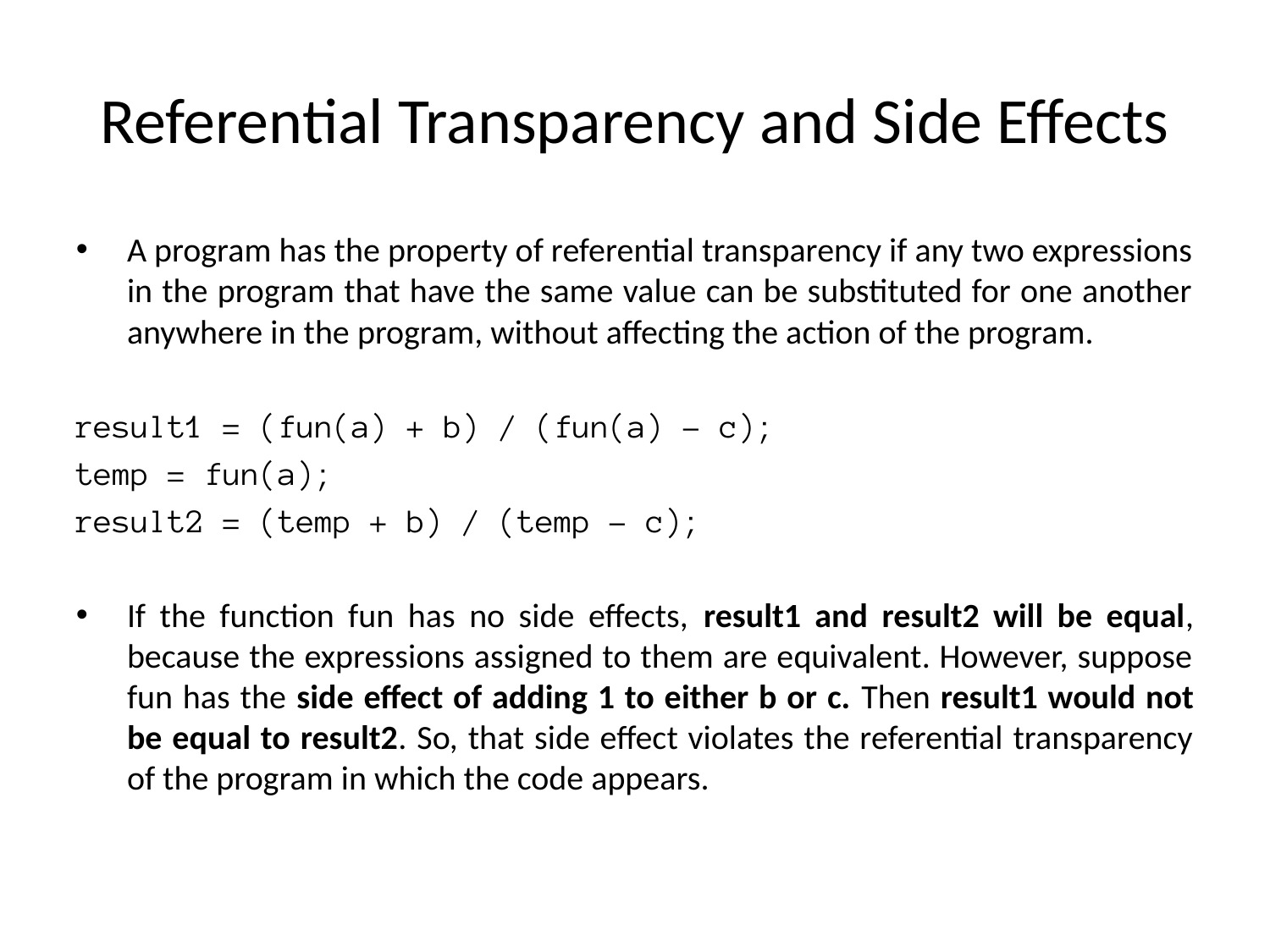

# Referential Transparency and Side Effects
A program has the property of referential transparency if any two expressions in the program that have the same value can be substituted for one another anywhere in the program, without affecting the action of the program.

result1 = (fun(a) + b) / (fun(a) - c);
temp = fun(a);
result2 = (temp + b) / (temp - c);

If the function fun has no side effects, result1 and result2 will be equal, because the expressions assigned to them are equivalent. However, suppose fun has the side effect of adding 1 to either b or c. Then result1 would not be equal to result2. So, that side effect violates the referential transparency of the program in which the code appears.